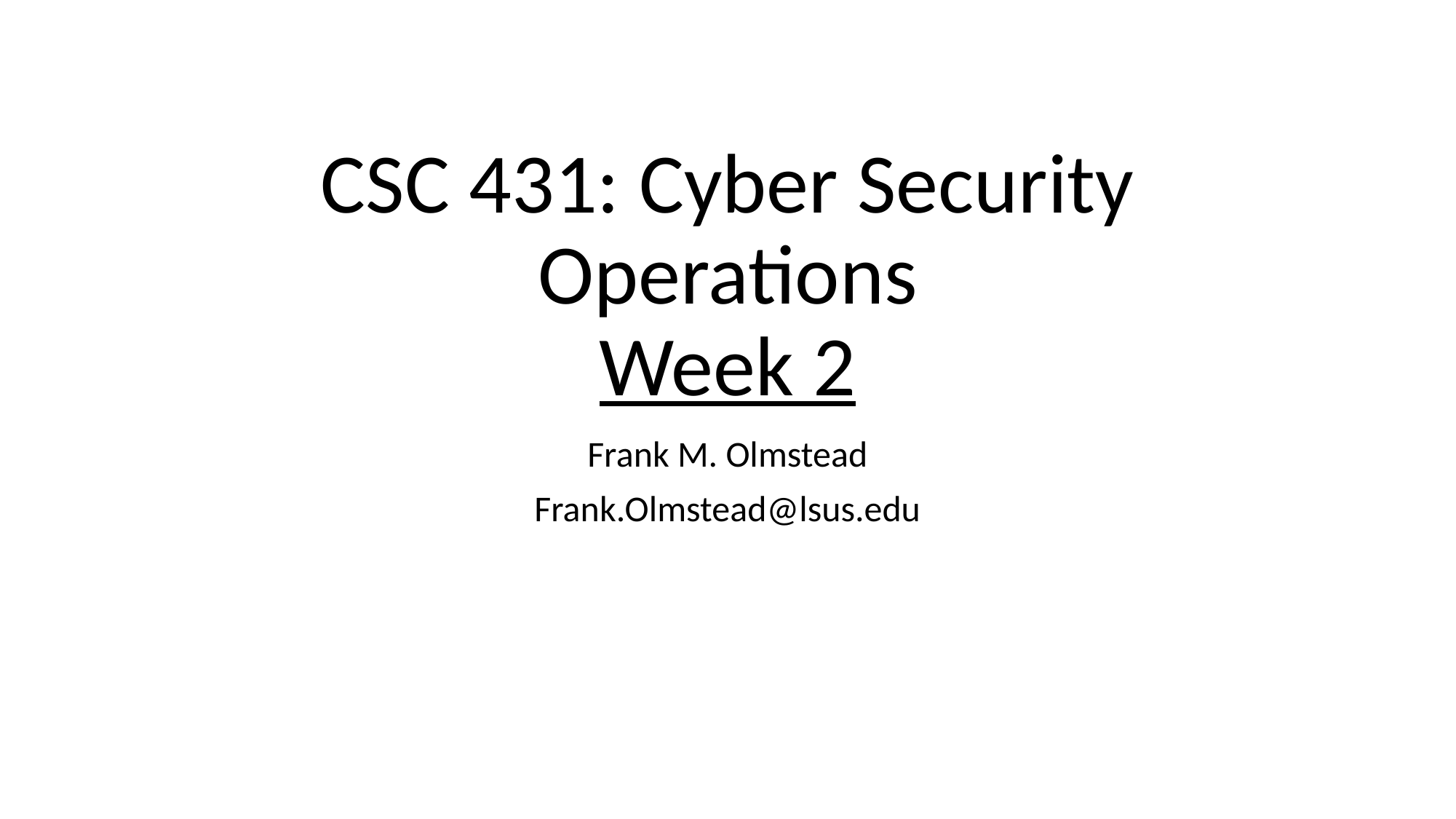

# CSC 431: Cyber Security Operations Week 2
Frank M. Olmstead
Frank.Olmstead@lsus.edu